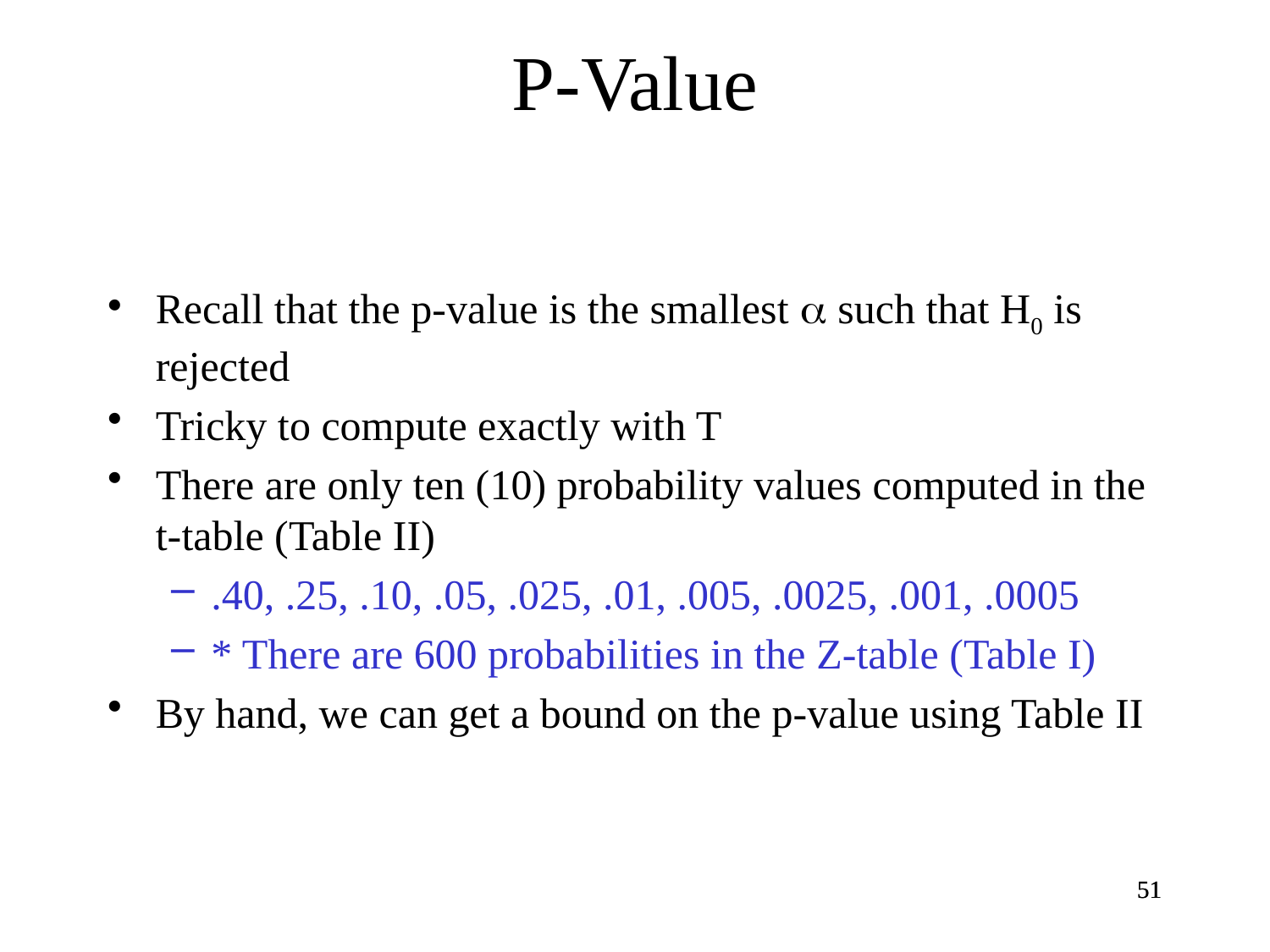

# P-Value
Recall that the p-value is the smallest α such that H0 is rejected
Tricky to compute exactly with T
There are only ten (10) probability values computed in the t-table (Table II)
.40, .25, .10, .05, .025, .01, .005, .0025, .001, .0005
* There are 600 probabilities in the Z-table (Table I)
By hand, we can get a bound on the p-value using Table II
51
51